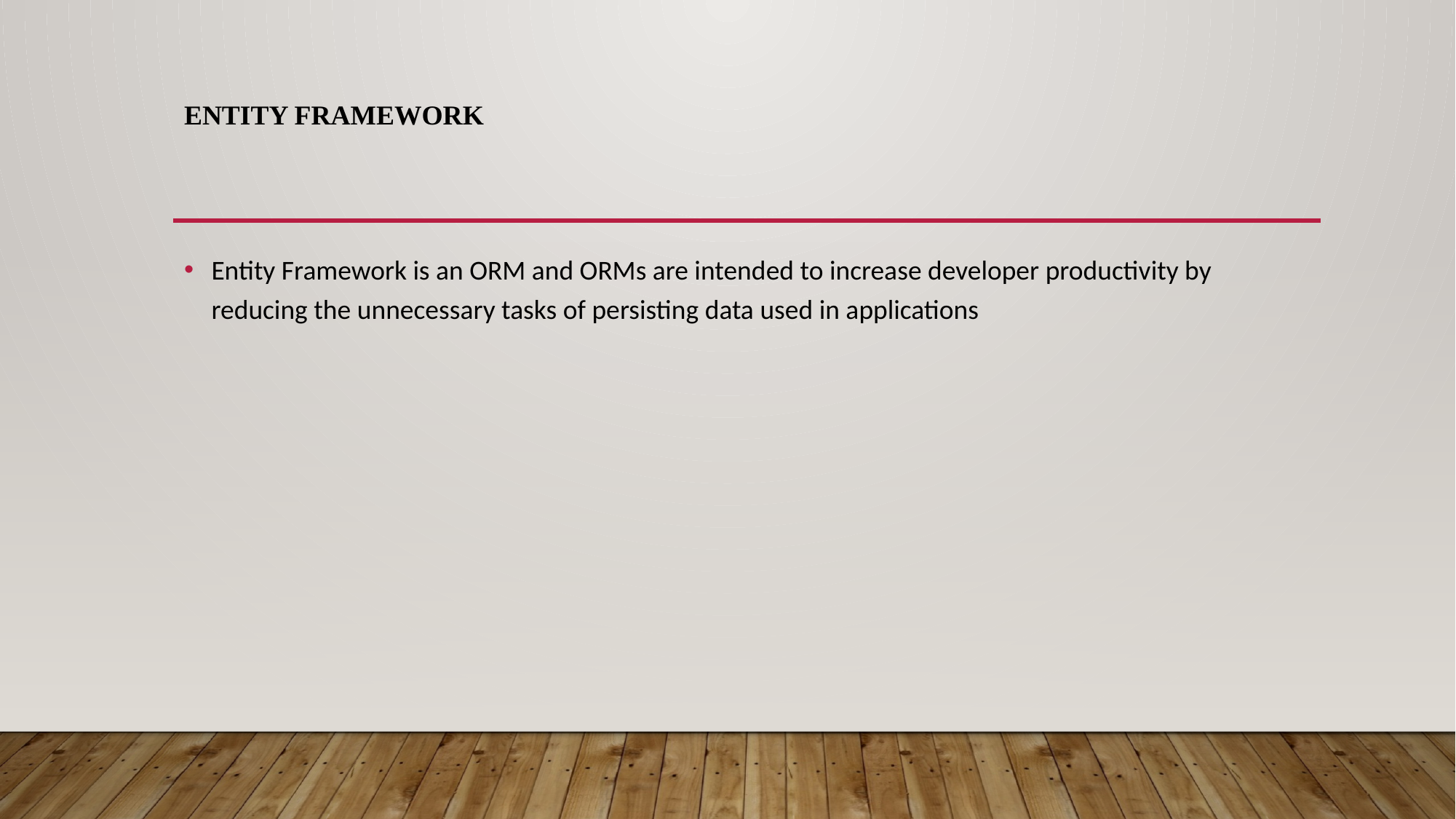

# Entity Framework
Entity Framework is an ORM and ORMs are intended to increase developer productivity by reducing the unnecessary tasks of persisting data used in applications